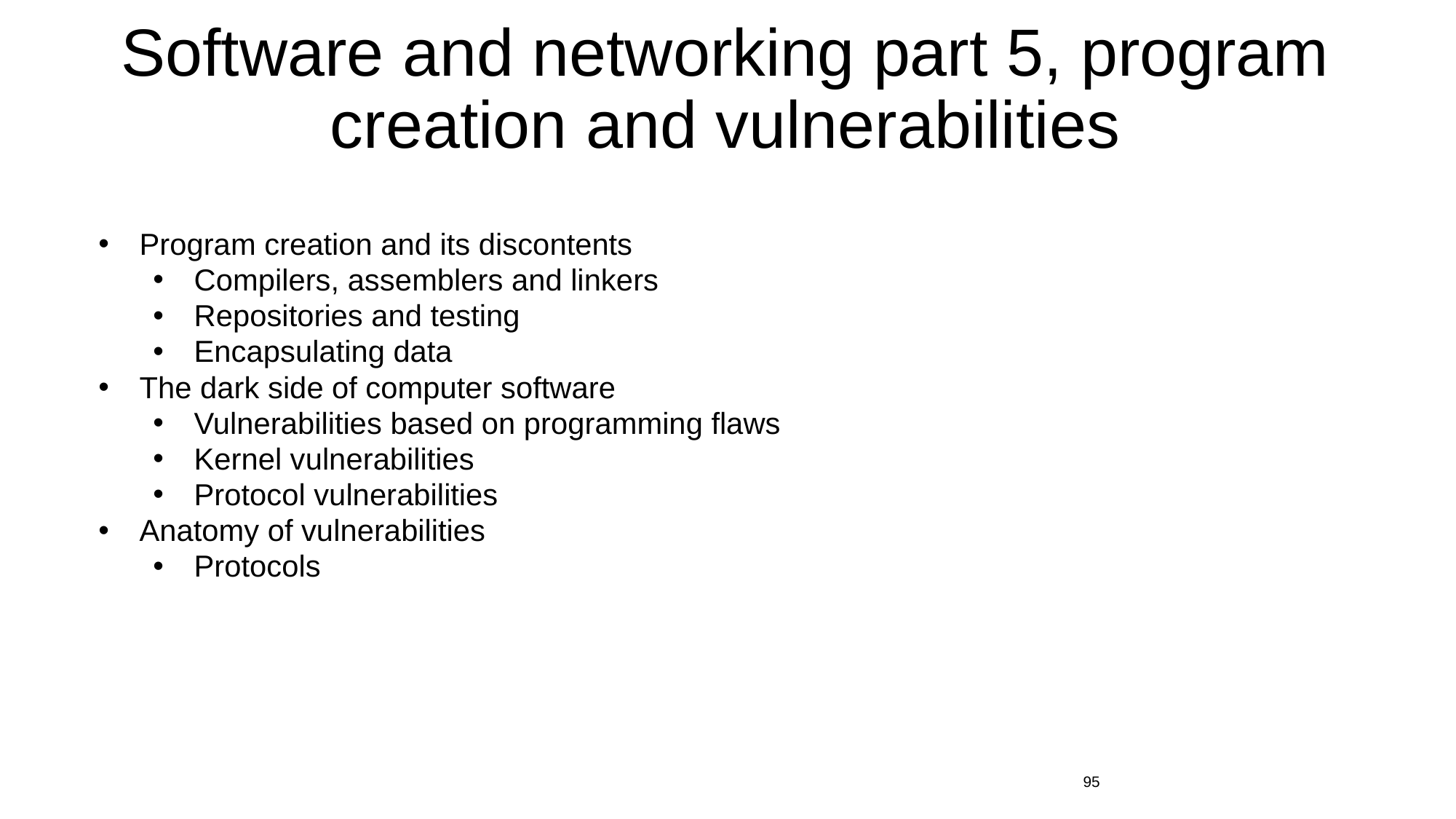

# Software and networking part 5, program creation and vulnerabilities
Program creation and its discontents
Compilers, assemblers and linkers
Repositories and testing
Encapsulating data
The dark side of computer software
Vulnerabilities based on programming flaws
Kernel vulnerabilities
Protocol vulnerabilities
Anatomy of vulnerabilities
Protocols

95